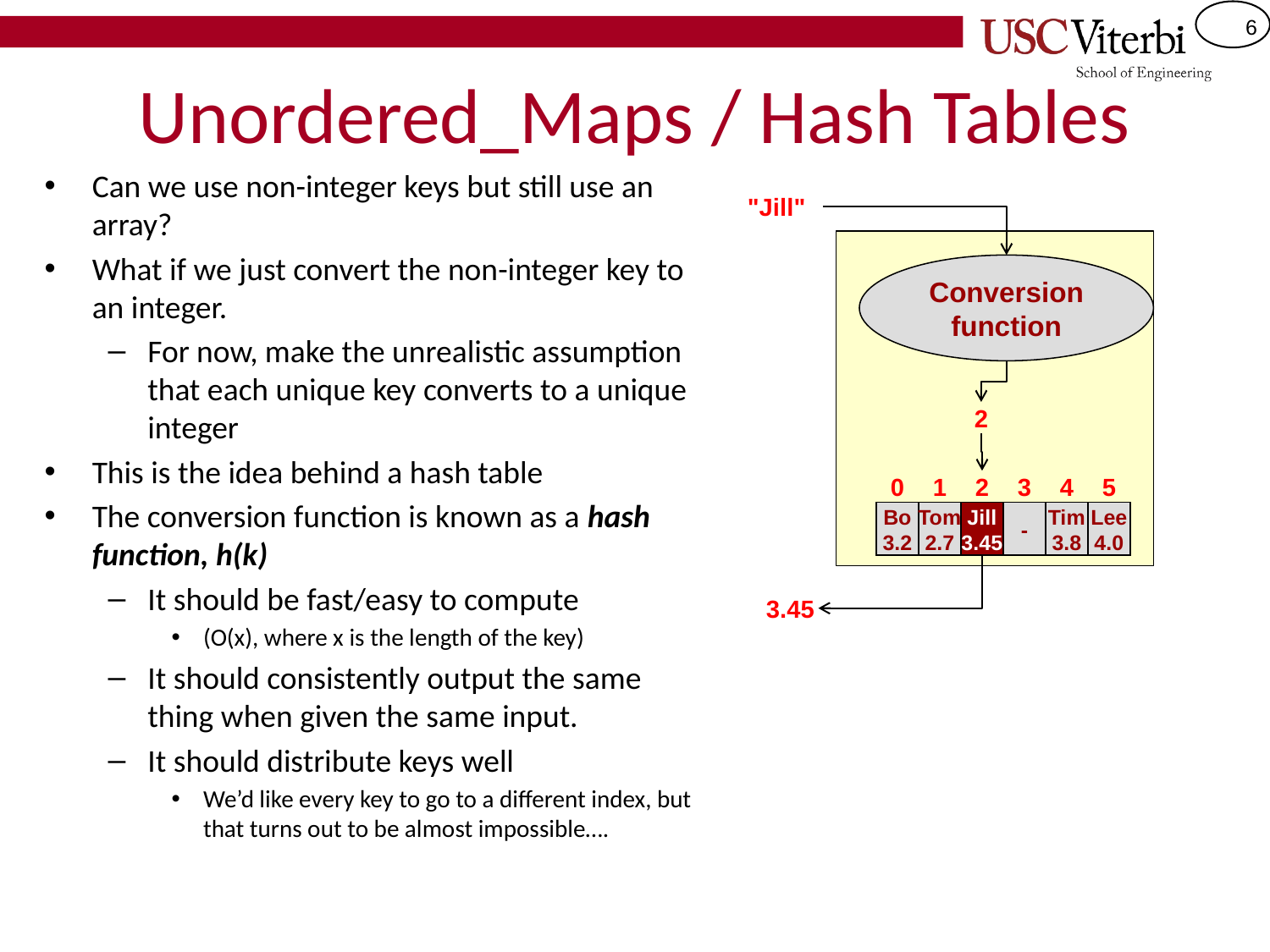

# Unordered_Maps / Hash Tables
Can we use non-integer keys but still use an array?
What if we just convert the non-integer key to an integer.
For now, make the unrealistic assumption that each unique key converts to a unique integer
This is the idea behind a hash table
The conversion function is known as a hash function, h(k)
It should be fast/easy to compute
(O(x), where x is the length of the key)
It should consistently output the same thing when given the same input.
It should distribute keys well
We’d like every key to go to a different index, but that turns out to be almost impossible….

"Jill"

Conversion function
2
0
1
2
3
4
5
Bo
3.2
Tom
2.7
Jill
3.45
-
Tim
3.8
Lee
4.0
3.45